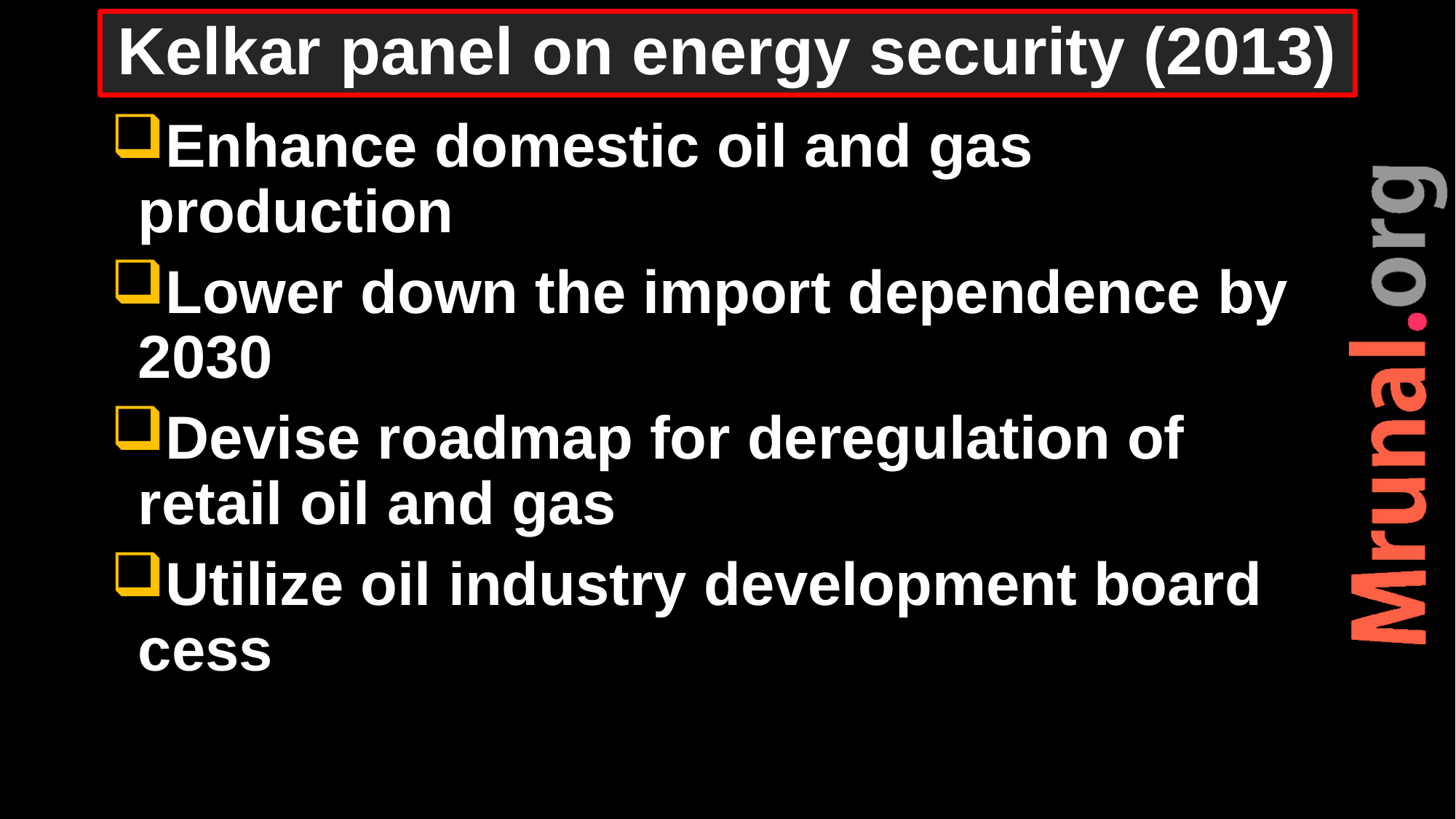

# Kelkar panel on energy security (2013)
Enhance domestic oil and gas production
Lower down the import dependence by 2030
Devise roadmap for deregulation of retail oil and gas
Utilize oil industry development board cess